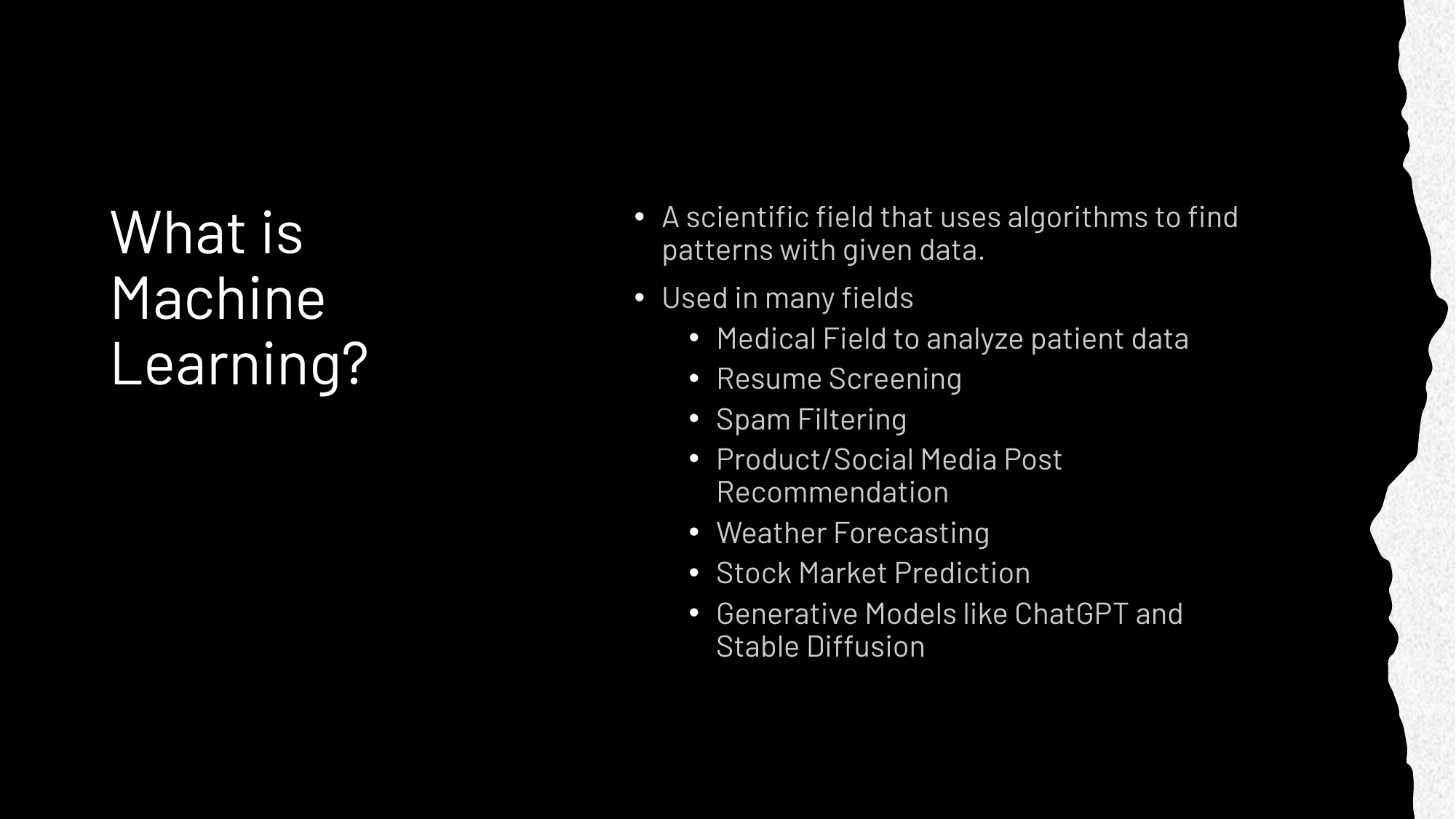

# What is Machine Learning?
A scientific field that uses algorithms to find patterns with given data.
Used in many fields
Medical Field to analyze patient data
Resume Screening
Spam Filtering
Product/Social Media Post Recommendation
Weather Forecasting
Stock Market Prediction
Generative Models like ChatGPT and Stable Diffusion